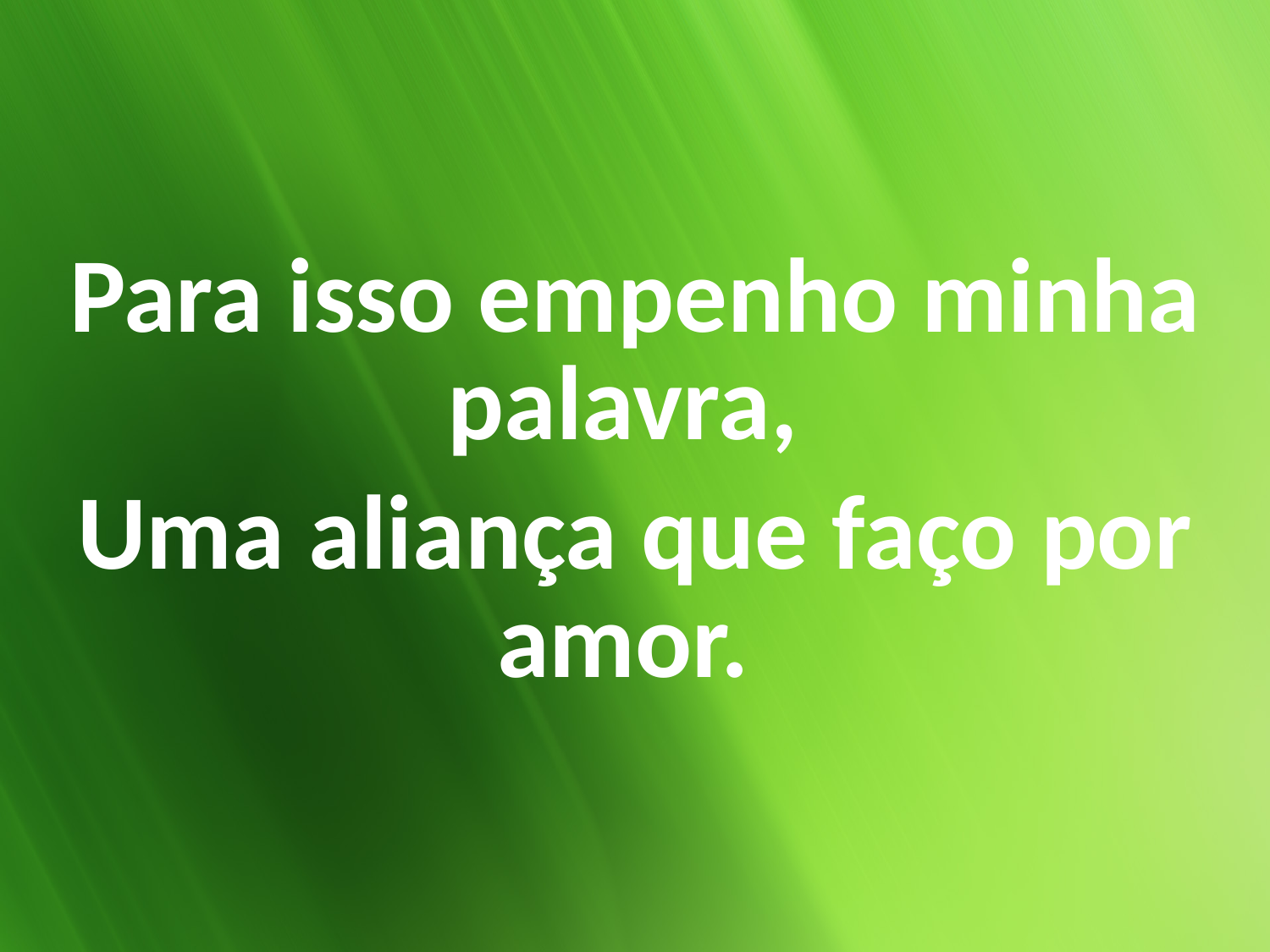

Para isso empenho minha palavra,
Uma aliança que faço por amor.